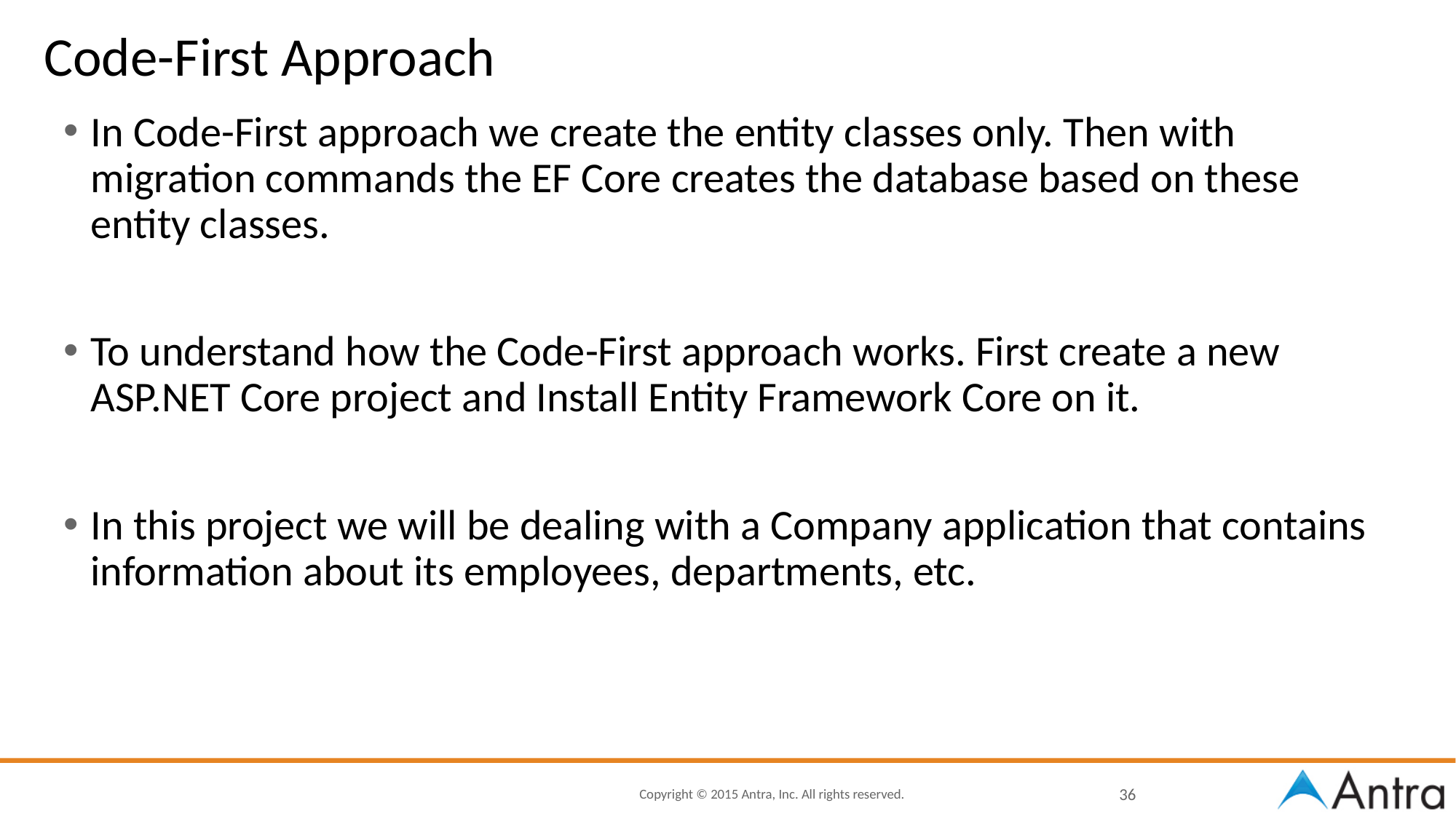

# Code-First Approach
In Code-First approach we create the entity classes only. Then with migration commands the EF Core creates the database based on these entity classes.

To understand how the Code-First approach works. First create a new ASP.NET Core project and Install Entity Framework Core on it.

In this project we will be dealing with a Company application that contains information about its employees, departments, etc.
36